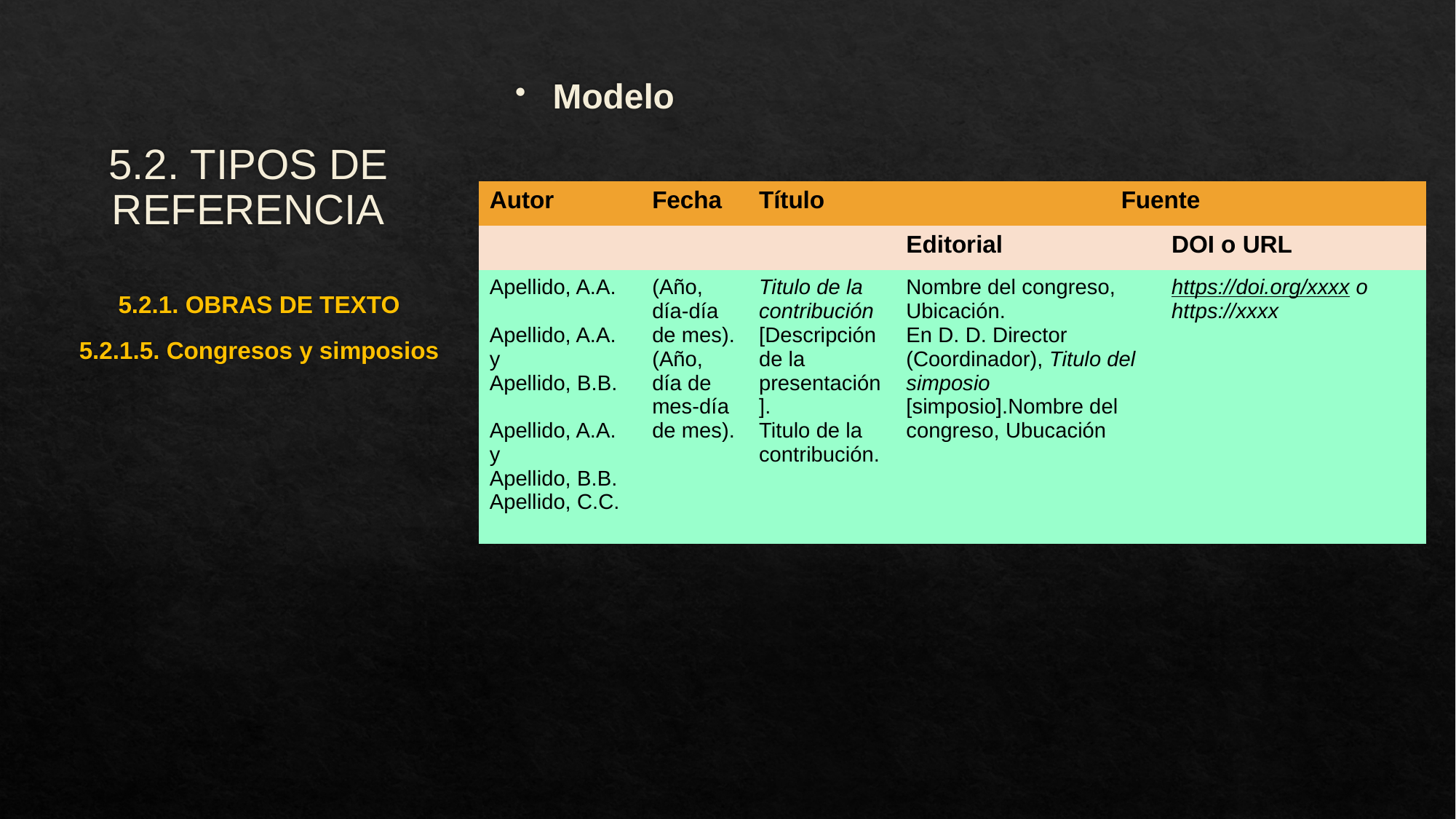

Modelo
# 5.2. TIPOS DE REFERENCIA
| Autor | Fecha | Título | Fuente |  |
| --- | --- | --- | --- | --- |
|  |  |  | Editorial | DOI o URL |
| Apellido, A.A. Apellido, A.A. y Apellido, B.B. Apellido, A.A. y Apellido, B.B. Apellido, C.C. | (Año, día-día de mes). (Año, día de mes-día de mes). | Titulo de la contribución [Descripción de la presentación]. Titulo de la contribución. | Nombre del congreso, Ubicación. En D. D. Director (Coordinador), Titulo del simposio [simposio].Nombre del congreso, Ubucación | https://doi.org/xxxx o https://xxxx |
5.2.1. OBRAS DE TEXTO
5.2.1.5. Congresos y simposios